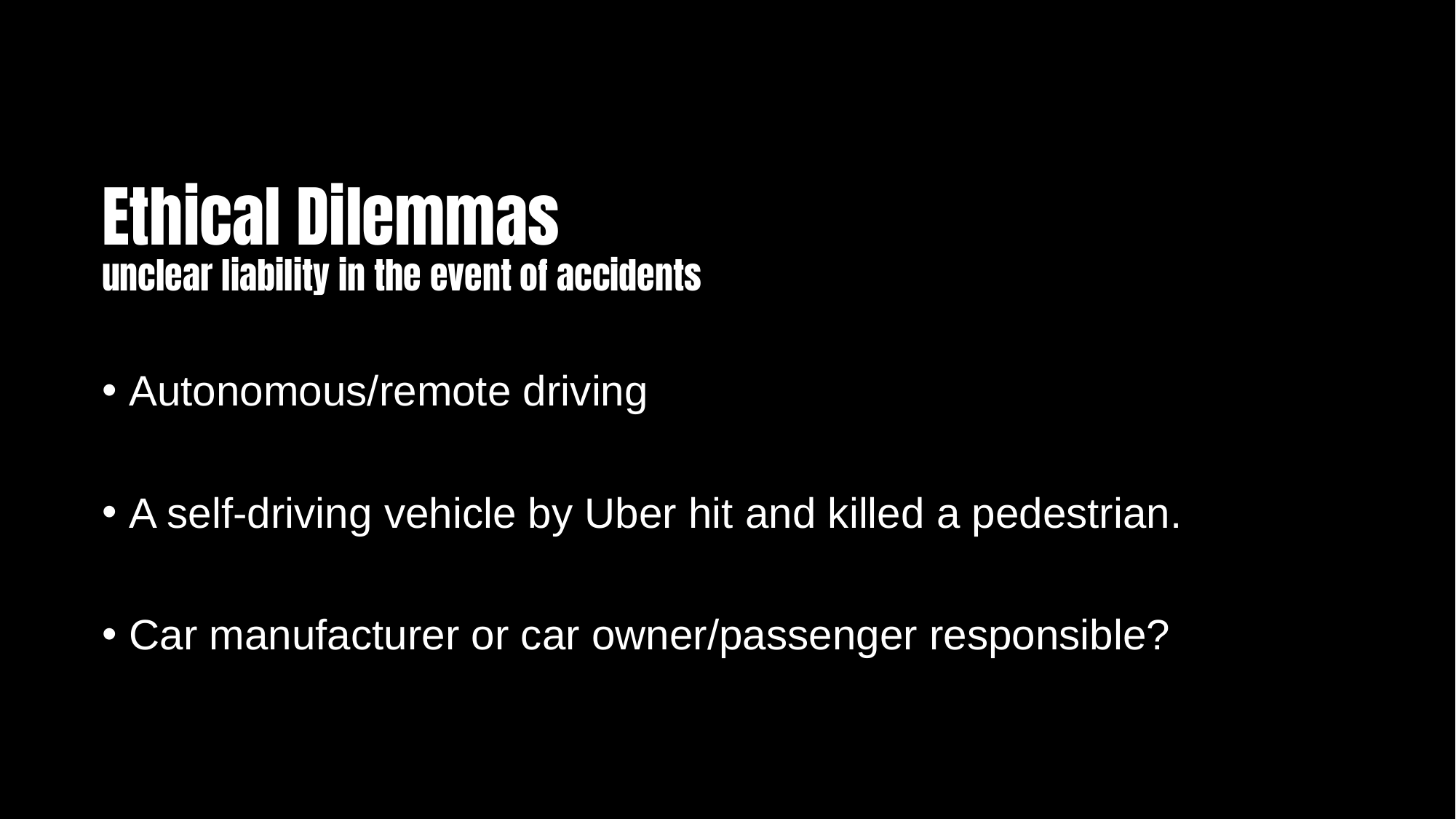

# Ethical Dilemmas unclear liability in the event of accidents
Autonomous/remote driving

A self-driving vehicle by Uber hit and killed a pedestrian.

Car manufacturer or car owner/passenger responsible?